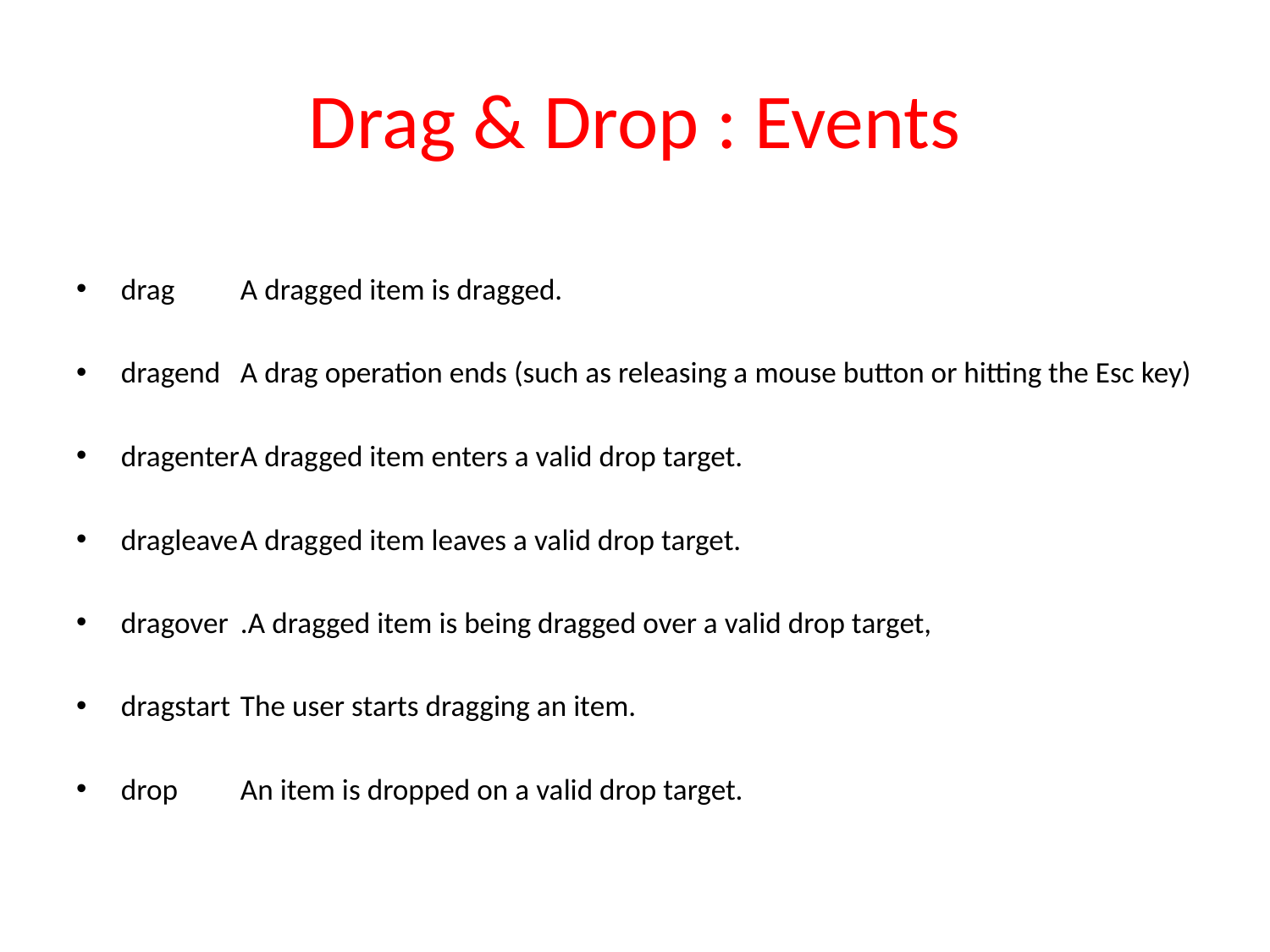

# Drag & Drop : Events

drag		A dragged item is dragged.

dragend	A drag operation ends (such as releasing a mouse button or hitting the Esc key)

dragenter	A dragged item enters a valid drop target.

dragleave	A dragged item leaves a valid drop target.

dragover	.A dragged item is being dragged over a valid drop target,

dragstart	The user starts dragging an item.

drop		An item is dropped on a valid drop target.